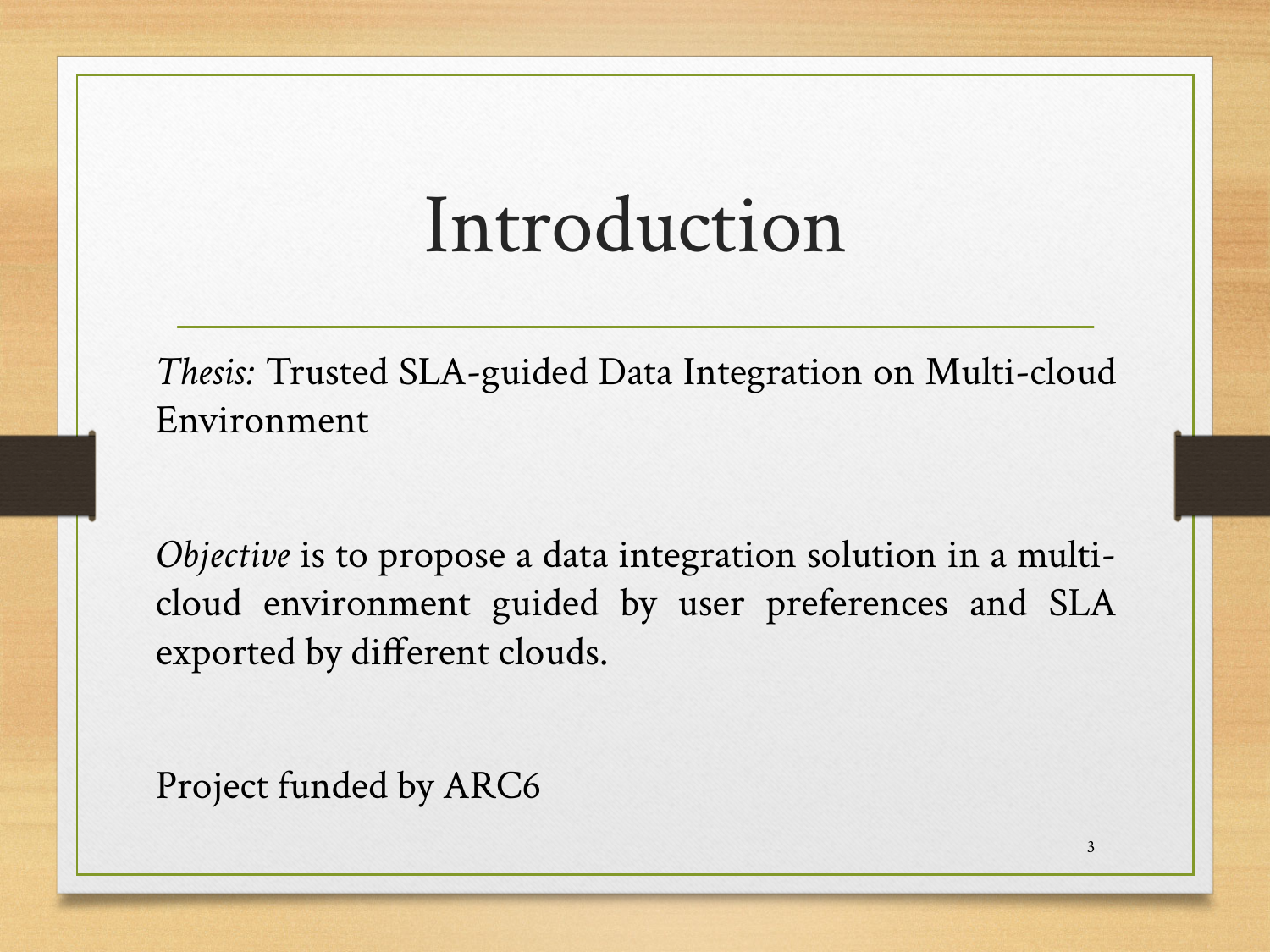

# Introduction
Thesis: Trusted SLA-guided Data Integration on Multi-cloud Environment

Objective is to propose a data integration solution in a multi-cloud environment guided by user preferences and SLA exported by different clouds.

Project funded by ARC6
3